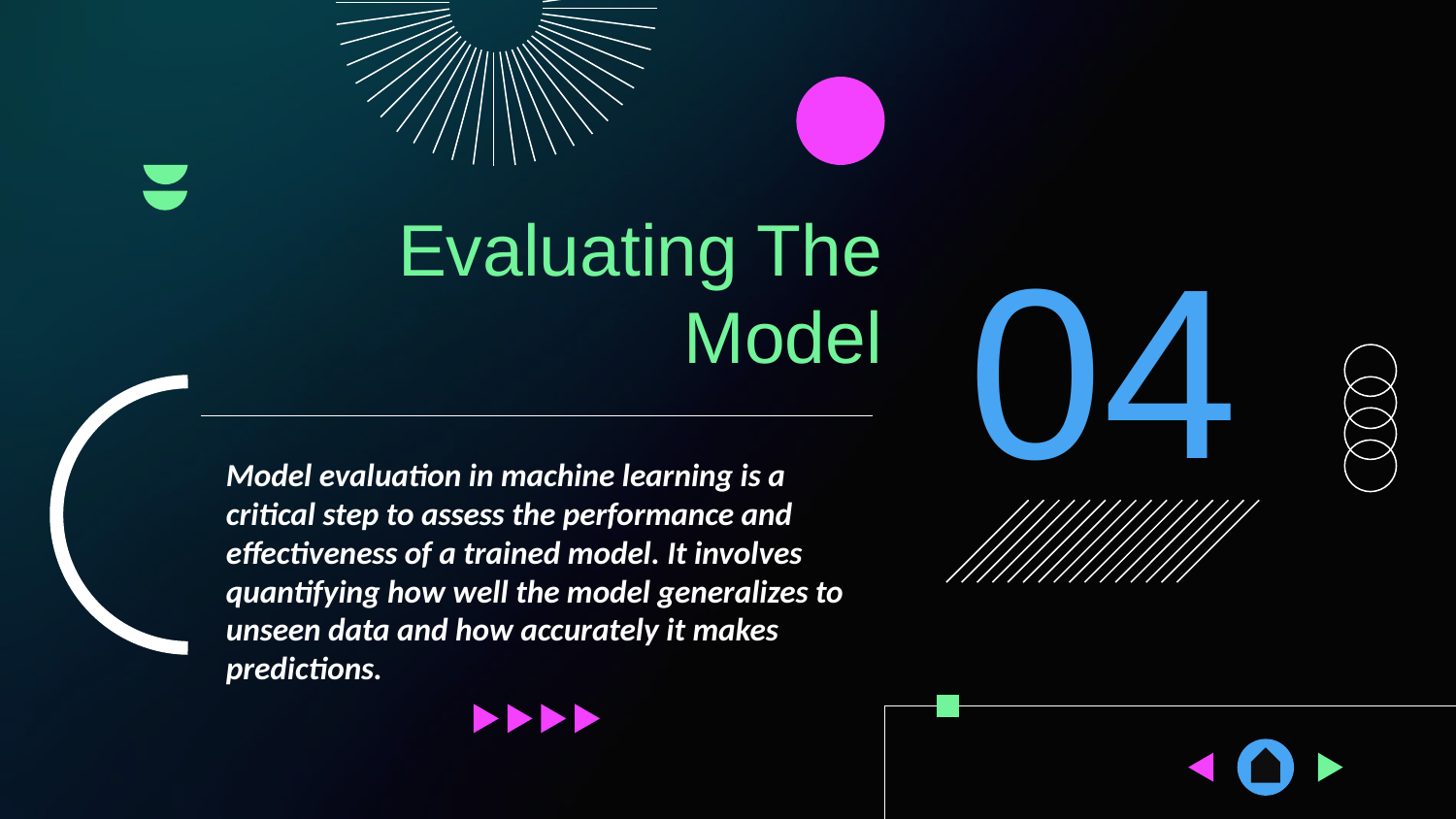

# Evaluating The Model
04

Model evaluation in machine learning is a critical step to assess the performance and effectiveness of a trained model. It involves quantifying how well the model generalizes to unseen data and how accurately it makes predictions.